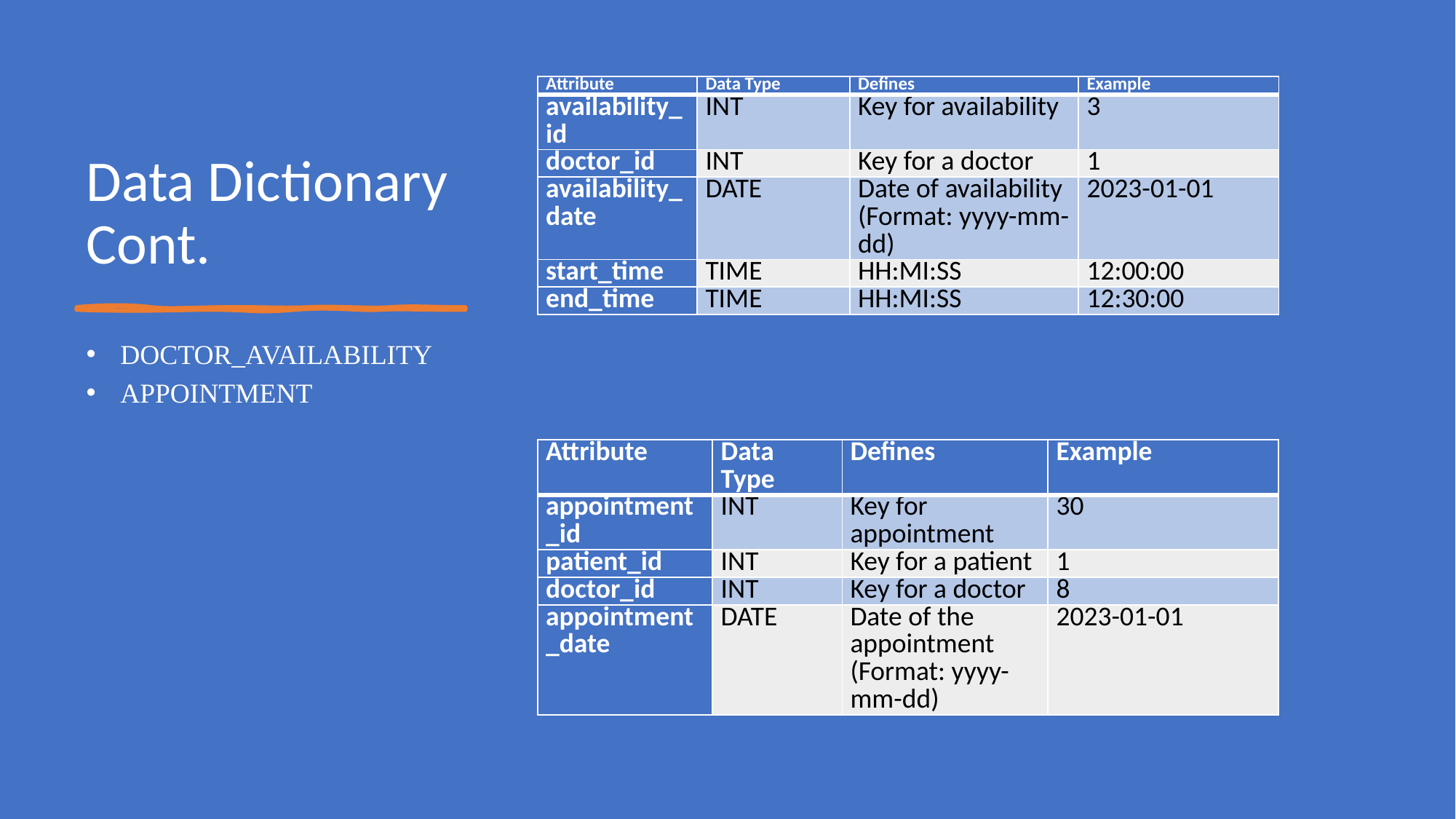

# Data Dictionary Cont.
| Attribute | Data Type | Defines | Example |
| --- | --- | --- | --- |
| availability\_id | INT | Key for availability | 3 |
| doctor\_id | INT | Key for a doctor | 1 |
| availability\_date | DATE | Date of availability (Format: yyyy-mm-dd) | 2023-01-01 |
| start\_time | TIME | HH:MI:SS | 12:00:00 |
| end\_time | TIME | HH:MI:SS | 12:30:00 |

DOCTOR_AVAILABILITY
APPOINTMENT
| Attribute | Data Type | Defines | Example |
| --- | --- | --- | --- |
| appointment\_id | INT | Key for appointment | 30 |
| patient\_id | INT | Key for a patient | 1 |
| doctor\_id | INT | Key for a doctor | 8 |
| appointment\_date | DATE | Date of the appointment (Format: yyyy-mm-dd) | 2023-01-01 |